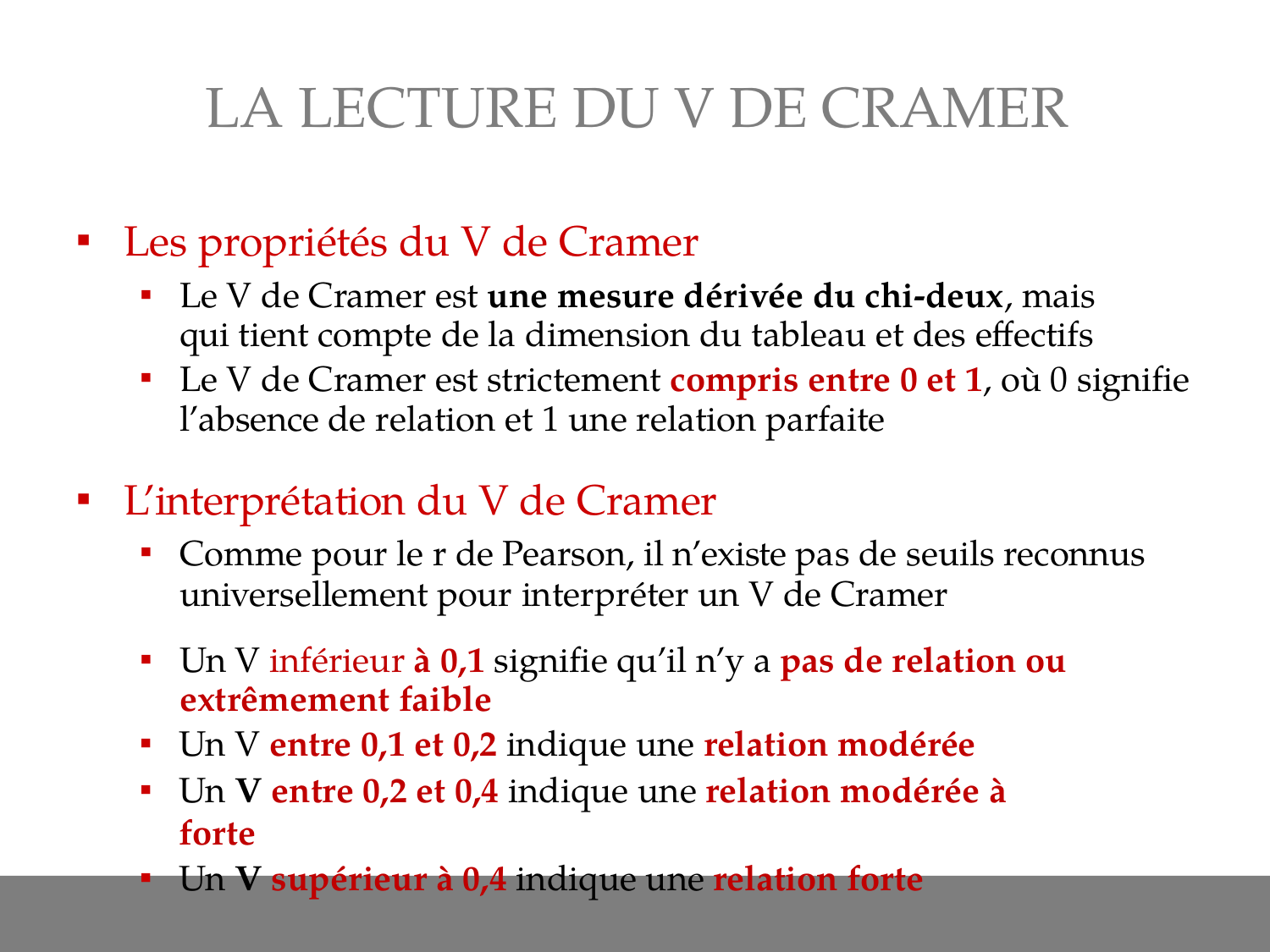

# LA LECTURE DU V DE CRAMER
Les propriétés du V de Cramer
Le V de Cramer est une mesure dérivée du chi-deux, mais qui tient compte de la dimension du tableau et des effectifs
Le V de Cramer est strictement compris entre 0 et 1, où 0 signifie l’absence de relation et 1 une relation parfaite
L’interprétation du V de Cramer
Comme pour le r de Pearson, il n’existe pas de seuils reconnus universellement pour interpréter un V de Cramer
Un V inférieur à 0,1 signifie qu’il n’y a pas de relation ou extrêmement faible
Un V entre 0,1 et 0,2 indique une relation modérée
Un V entre 0,2 et 0,4 indique une relation modérée à forte
Un V supérieur à 0,4 indique une relation forte